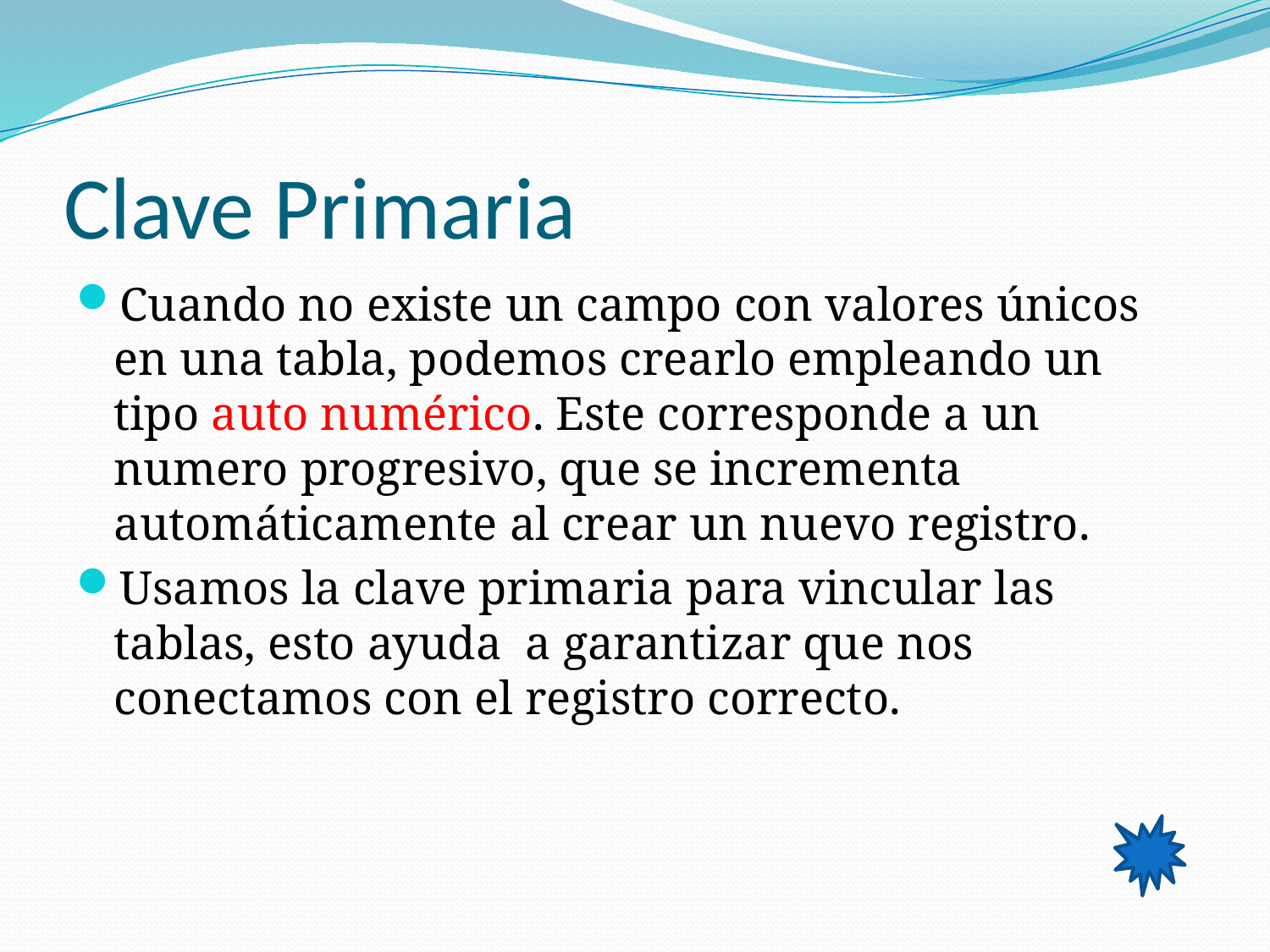

# Clave Primaria
Cuando no existe un campo con valores únicos en una tabla, podemos crearlo empleando un tipo auto numérico. Este corresponde a un numero progresivo, que se incrementa automáticamente al crear un nuevo registro.
Usamos la clave primaria para vincular las tablas, esto ayuda  a garantizar que nos conectamos con el registro correcto.